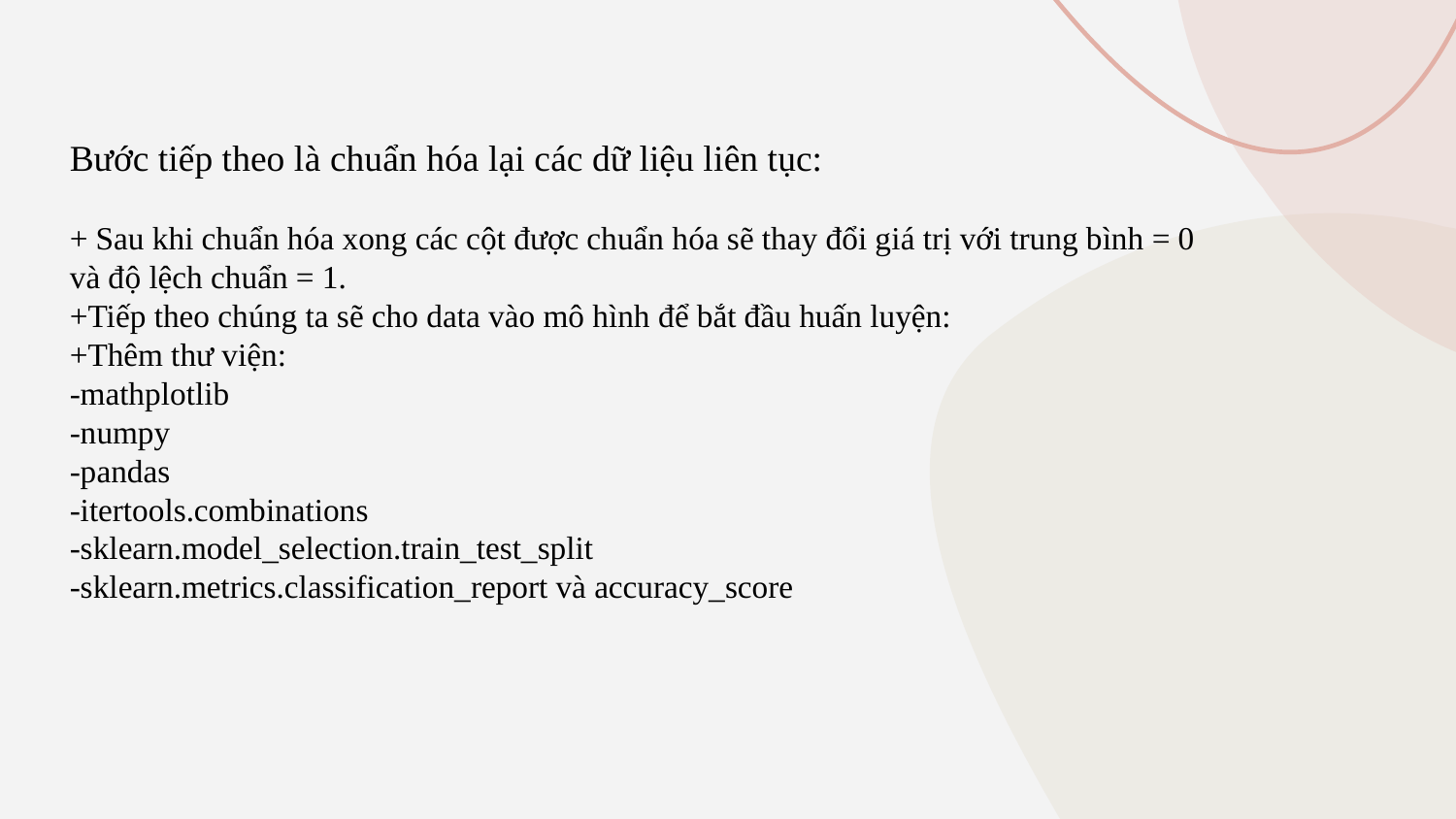

Bước tiếp theo là chuẩn hóa lại các dữ liệu liên tục:

+ Sau khi chuẩn hóa xong các cột được chuẩn hóa sẽ thay đổi giá trị với trung bình = 0 và độ lệch chuẩn = 1.
+Tiếp theo chúng ta sẽ cho data vào mô hình để bắt đầu huấn luyện:
+Thêm thư viện:
-mathplotlib
-numpy
-pandas
-itertools.combinations
-sklearn.model_selection.train_test_split
-sklearn.metrics.classification_report và accuracy_score